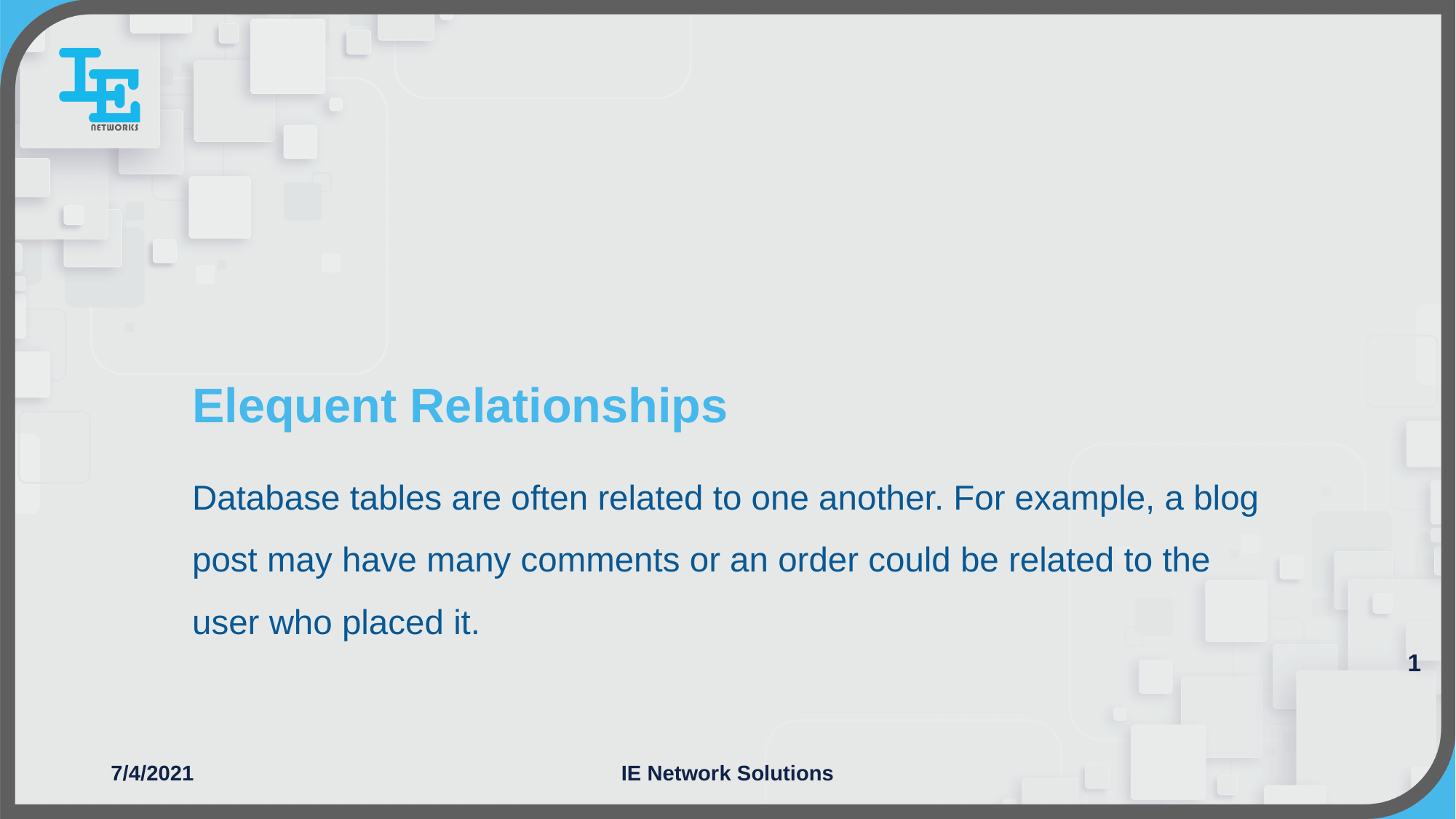

# Elequent Relationships
Database tables are often related to one another. For example, a blog post may have many comments or an order could be related to the user who placed it.
1
7/4/2021
IE Network Solutions